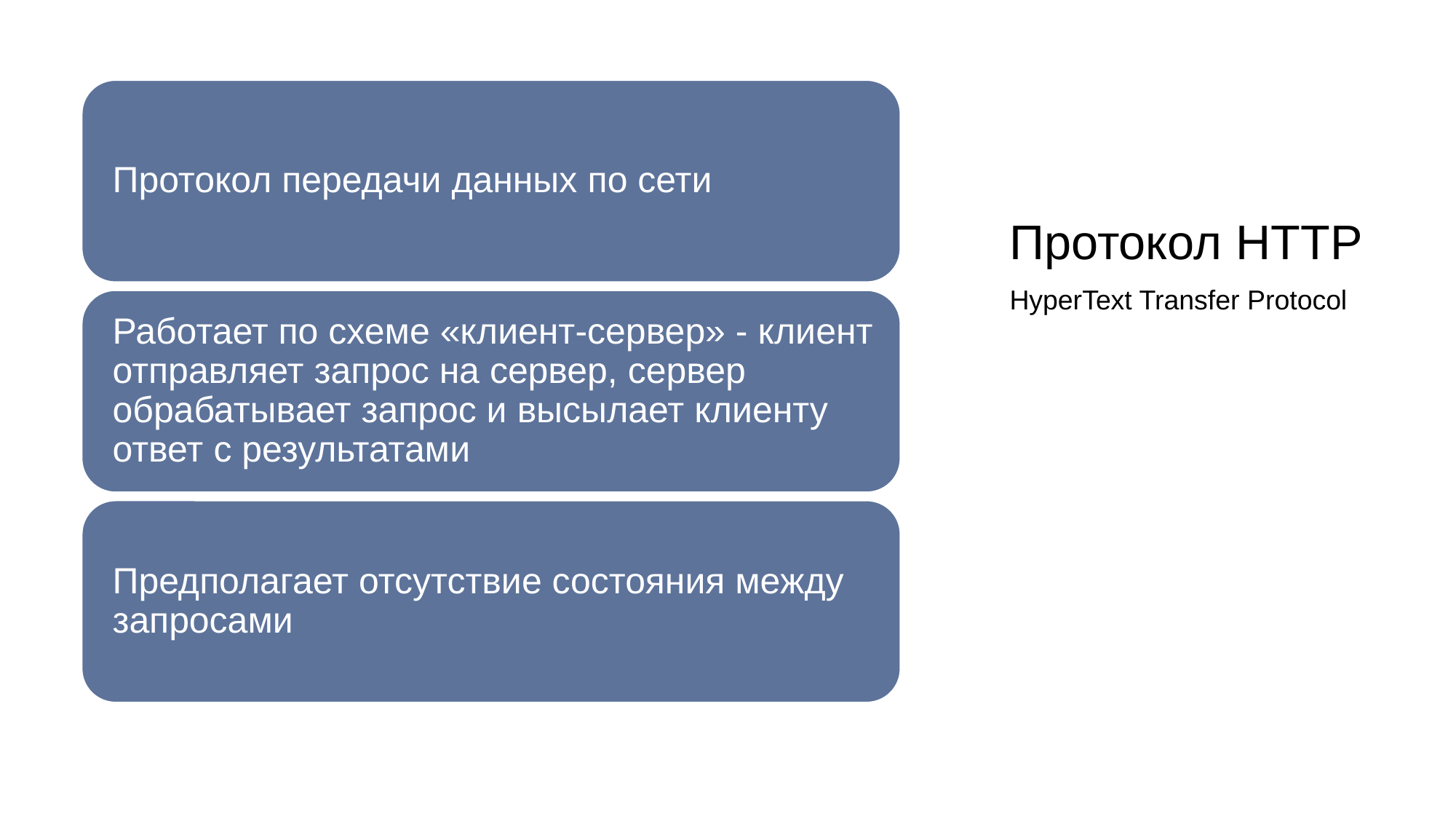

# Протокол HTTP
Протокол передачи данных по сети
Работает по схеме «клиент-сервер» - клиент отправляет запрос на сервер, сервер обрабатывает запрос и высылает клиенту ответ с результатами
Предполагает отсутствие состояния между запросами
HyperText Transfer Protocol